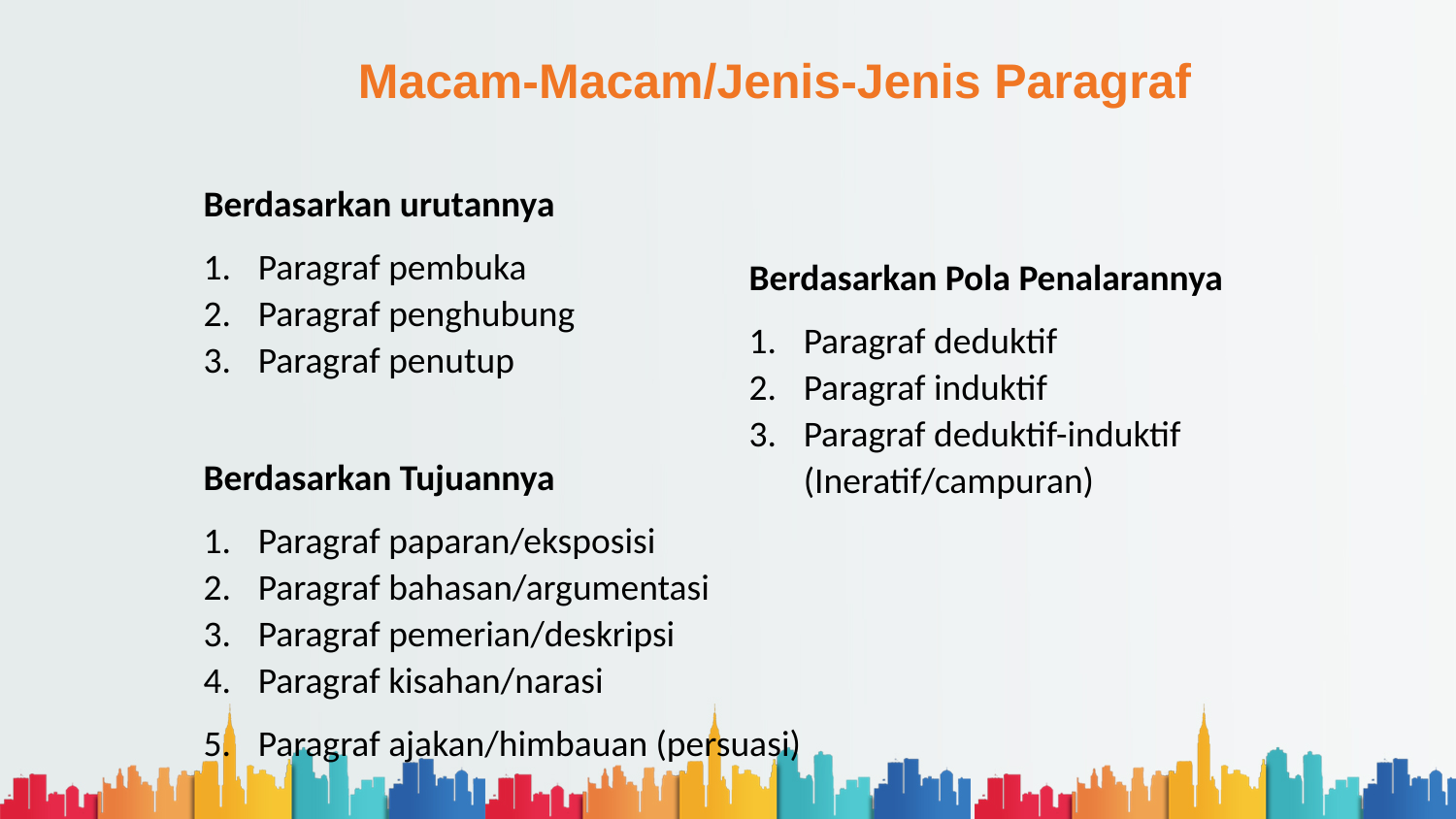

Macam-Macam/Jenis-Jenis Paragraf
Berdasarkan urutannya
Paragraf pembuka
Paragraf penghubung
Paragraf penutup
Berdasarkan Pola Penalarannya
Paragraf deduktif
Paragraf induktif
Paragraf deduktif-induktif (Ineratif/campuran)
Berdasarkan Tujuannya
Paragraf paparan/eksposisi
Paragraf bahasan/argumentasi
Paragraf pemerian/deskripsi
Paragraf kisahan/narasi
Paragraf ajakan/himbauan (persuasi)